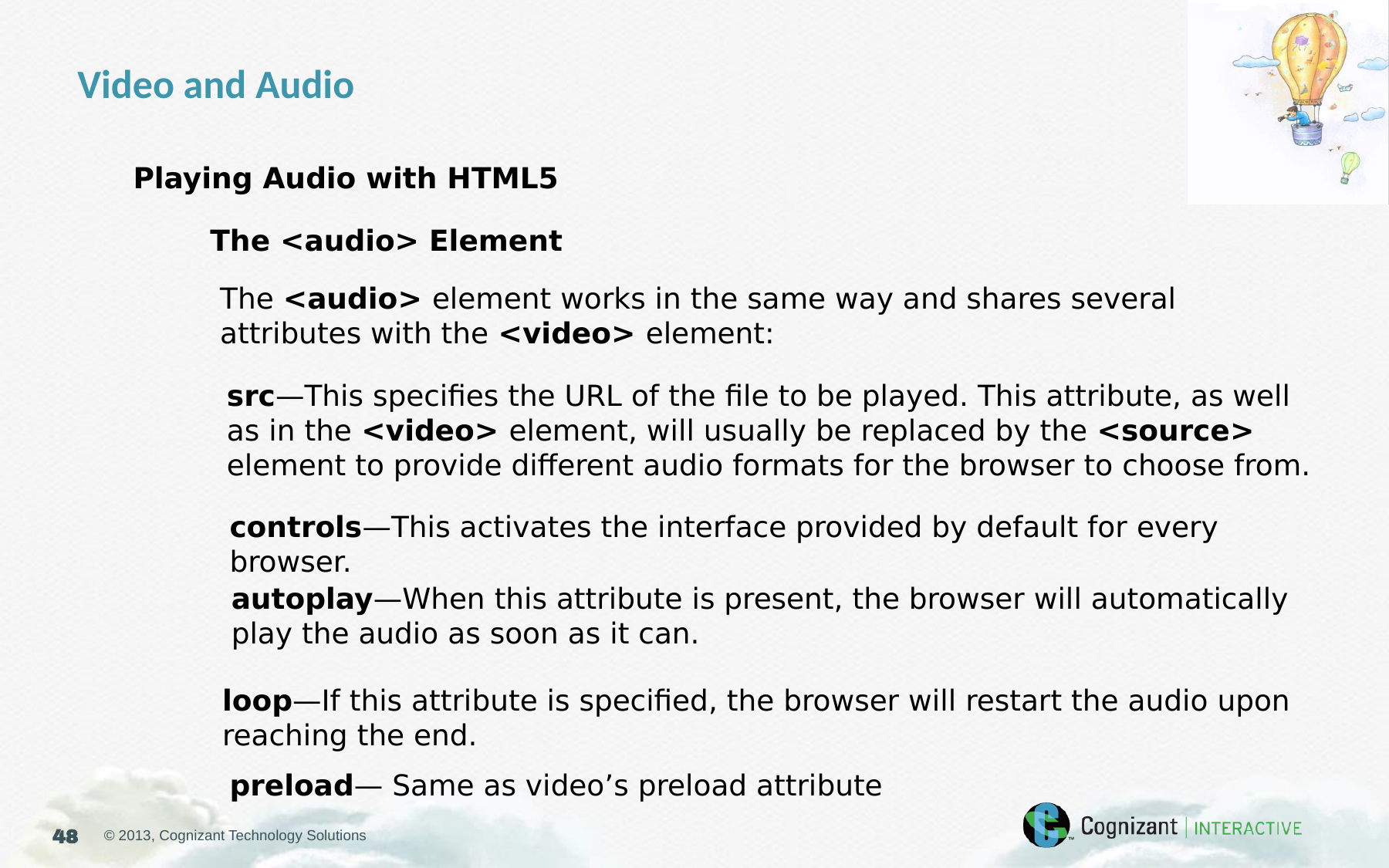

Video and Audio
Playing Audio with HTML5
The <audio> Element
The <audio> element works in the same way and shares several attributes with the <video> element:
src—This specifies the URL of the file to be played. This attribute, as well as in the <video> element, will usually be replaced by the <source> element to provide different audio formats for the browser to choose from.
controls—This activates the interface provided by default for every browser.
autoplay—When this attribute is present, the browser will automatically play the audio as soon as it can.
loop—If this attribute is specified, the browser will restart the audio upon reaching the end.
preload— Same as video’s preload attribute